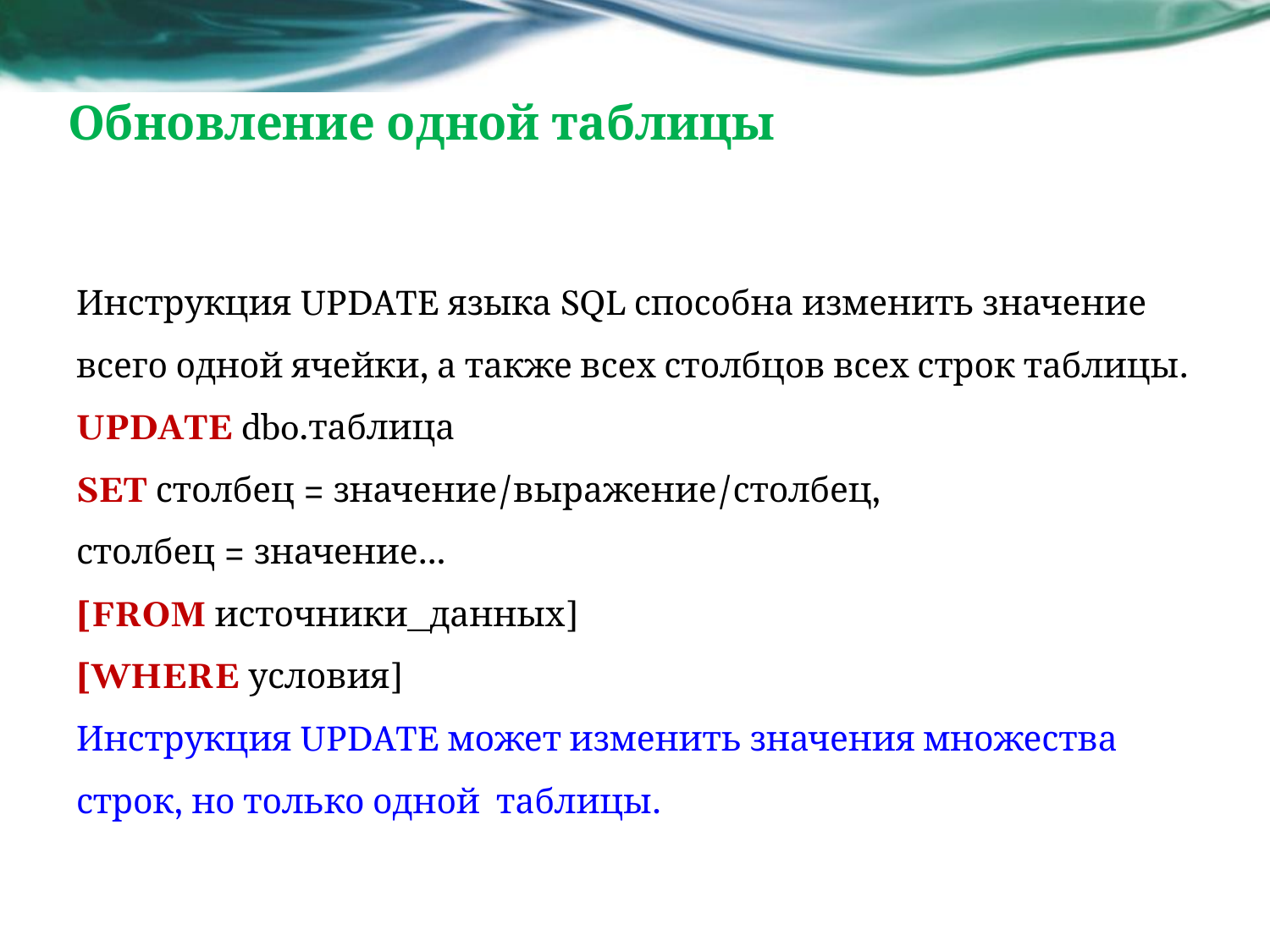

# Обновление одной таблицы
Инструкция UPDATE языка SQL способна изменить значение всего одной ячейки, а также всех столбцов всех строк таблицы.
UPDATE dbo.таблица
SET столбец = значение/выражение/столбец,
столбец = значение...
[FROM источники_данных]
[WHERE условия]
Инструкция UPDATE может изменить значения множества строк, но только одной  таблицы.